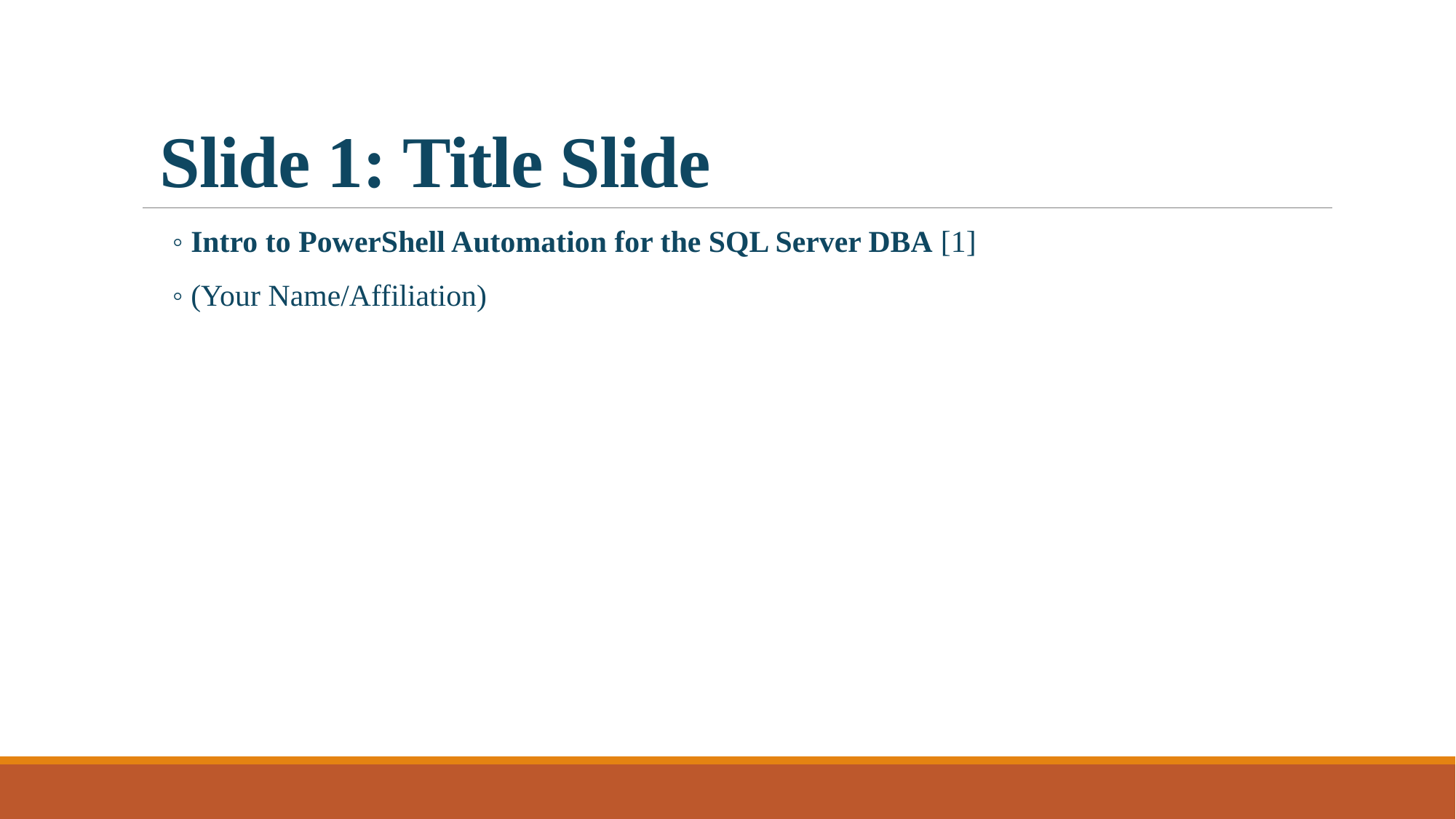

# Slide 1: Title Slide
    ◦ Intro to PowerShell Automation for the SQL Server DBA [1]
    ◦ (Your Name/Affiliation)